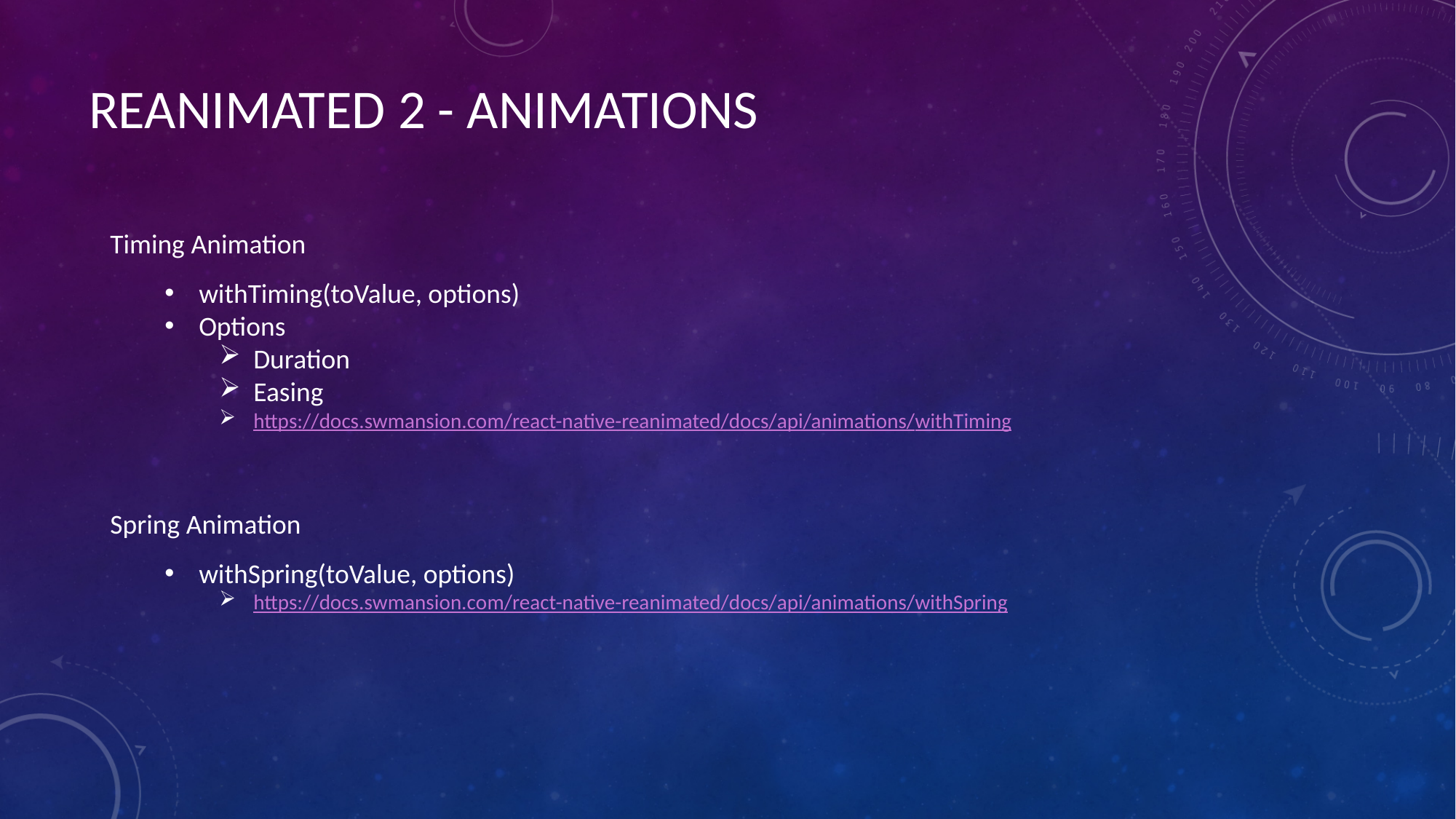

# Reanimated 2 - animations
Timing Animation
withTiming(toValue, options)
Options
Duration
Easing
https://docs.swmansion.com/react-native-reanimated/docs/api/animations/withTiming

Spring Animation
withSpring(toValue, options)
https://docs.swmansion.com/react-native-reanimated/docs/api/animations/withSpring